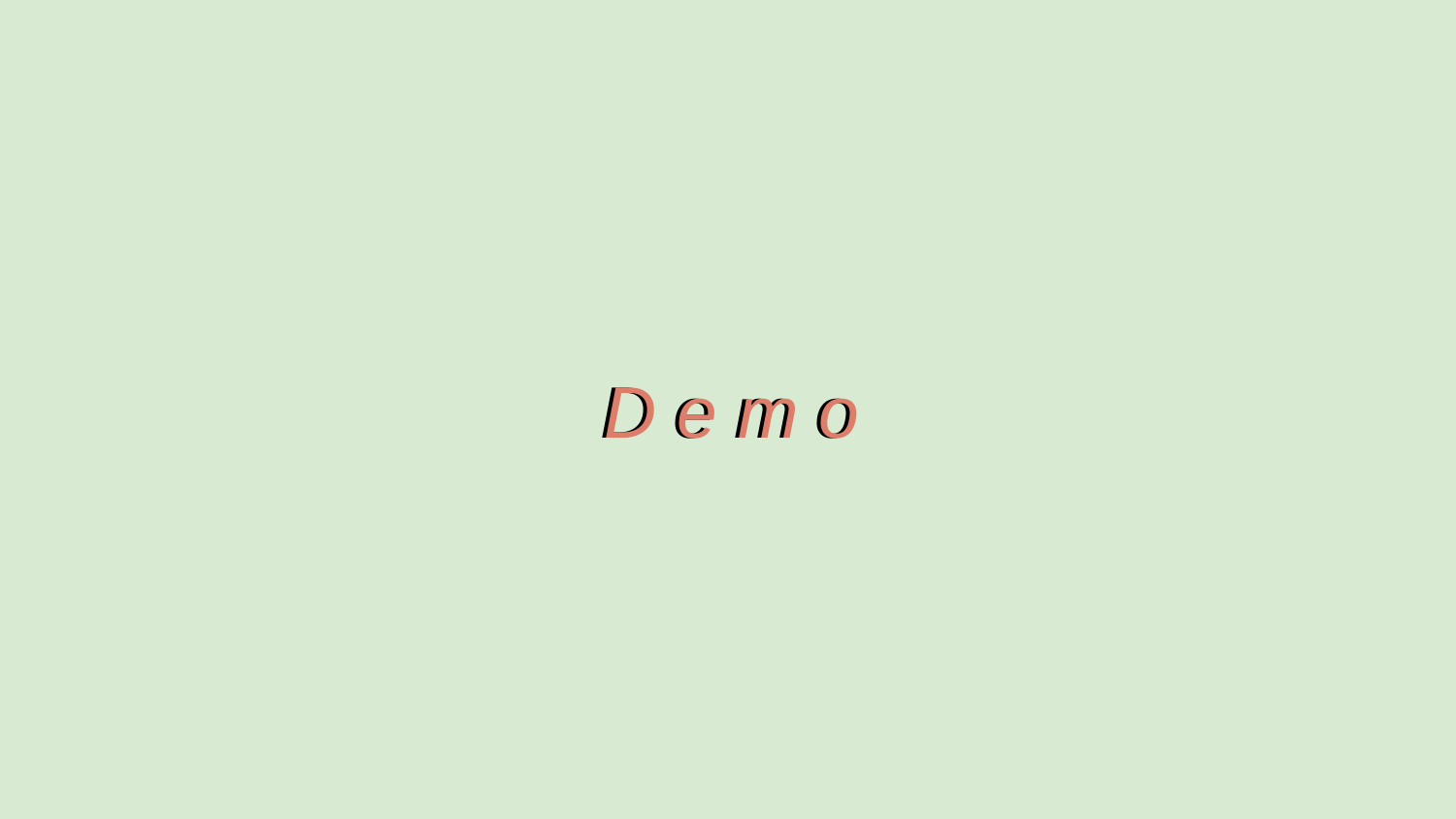

# D e m o
D e m o